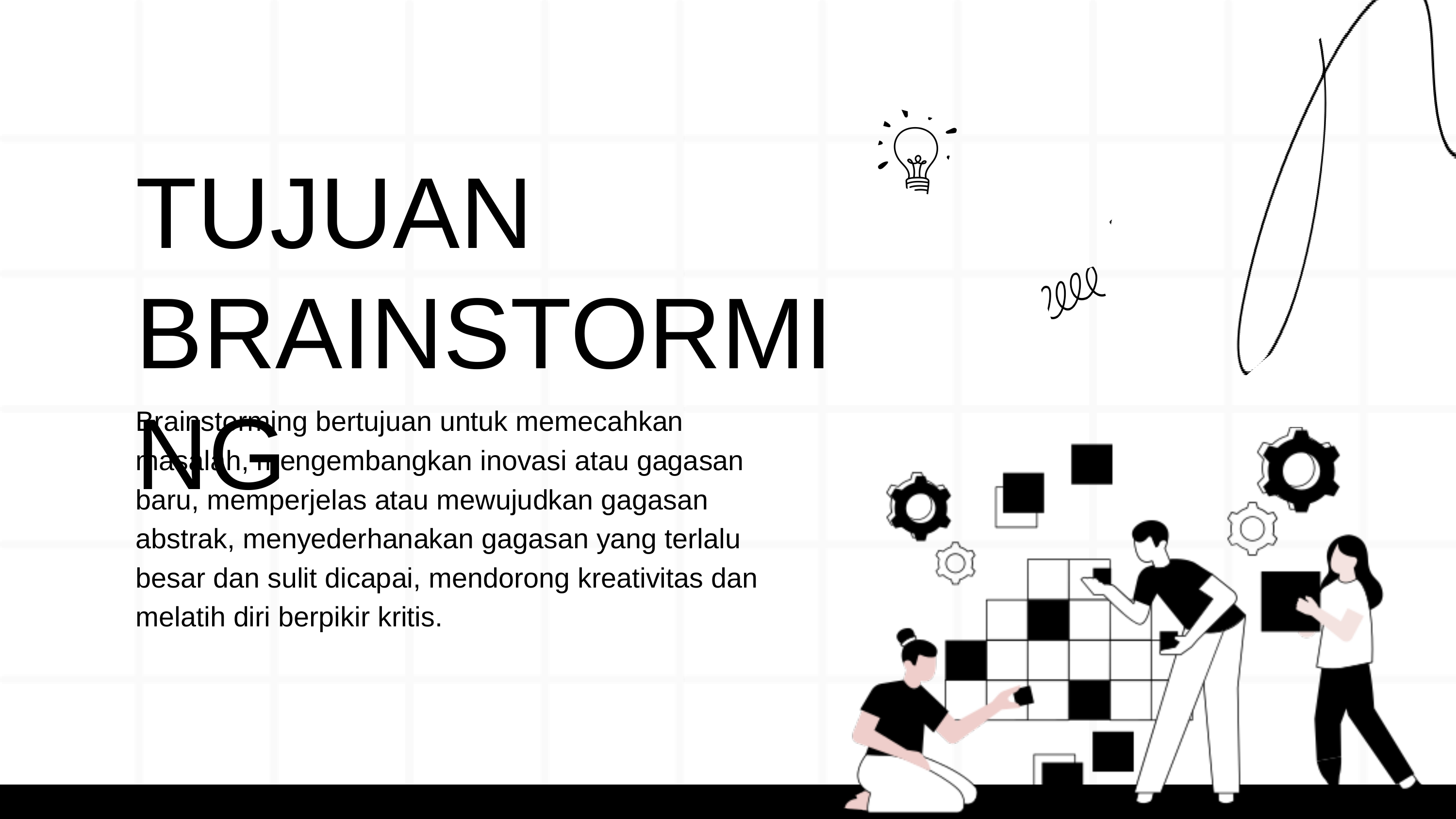

TUJUAN BRA﻿INSTORMING

Brainstorming bertujuan untuk memecahkan masalah, mengembangkan inovasi atau gagasan baru, memperjelas atau mewujudkan gagasan abstrak, menyederhanakan gagasan yang terlalu besar dan sulit dicapai, mendorong kreativitas dan melatih diri berpikir kritis.